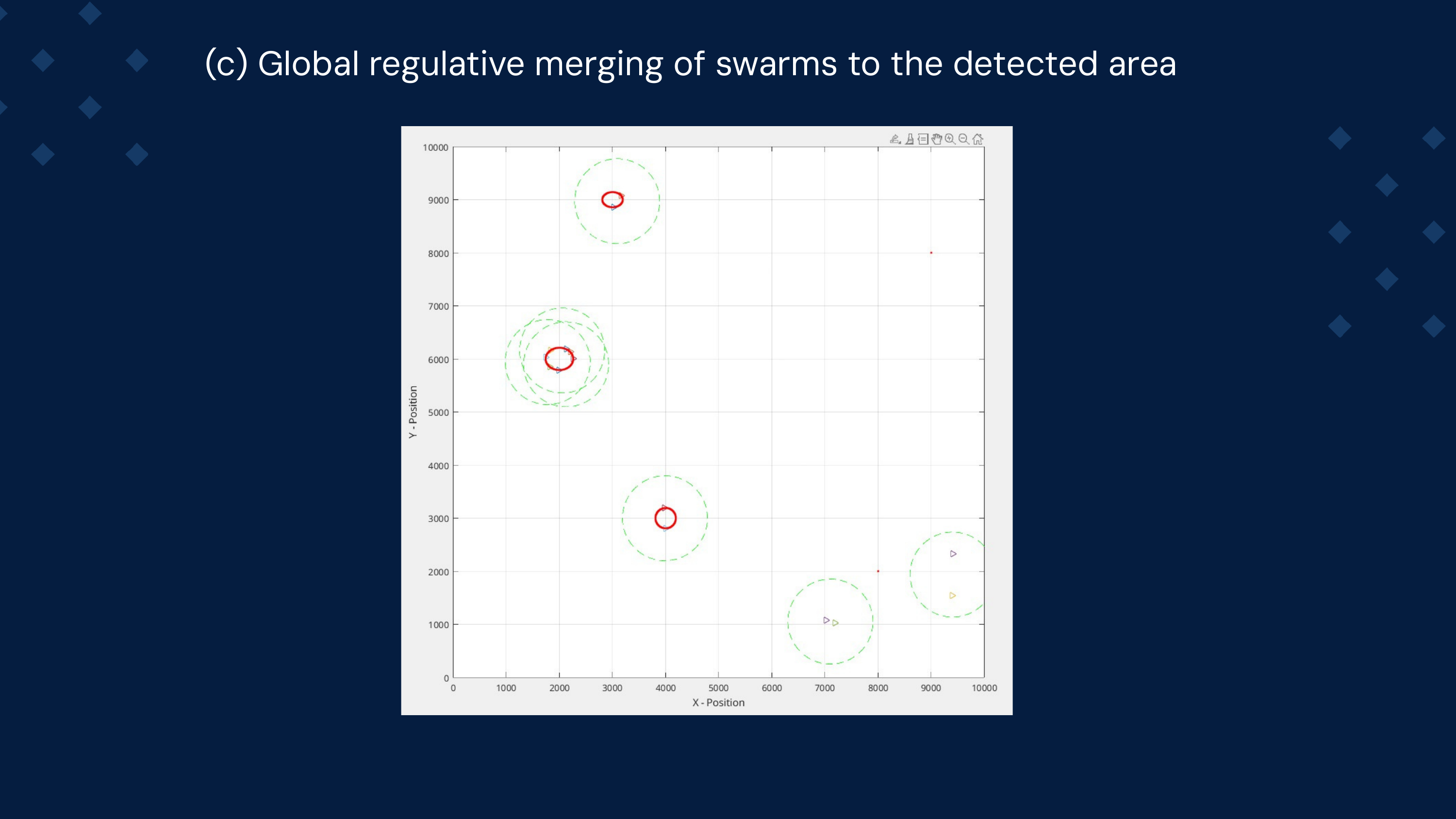

(c) Global regulative merging of swarms to the detected area